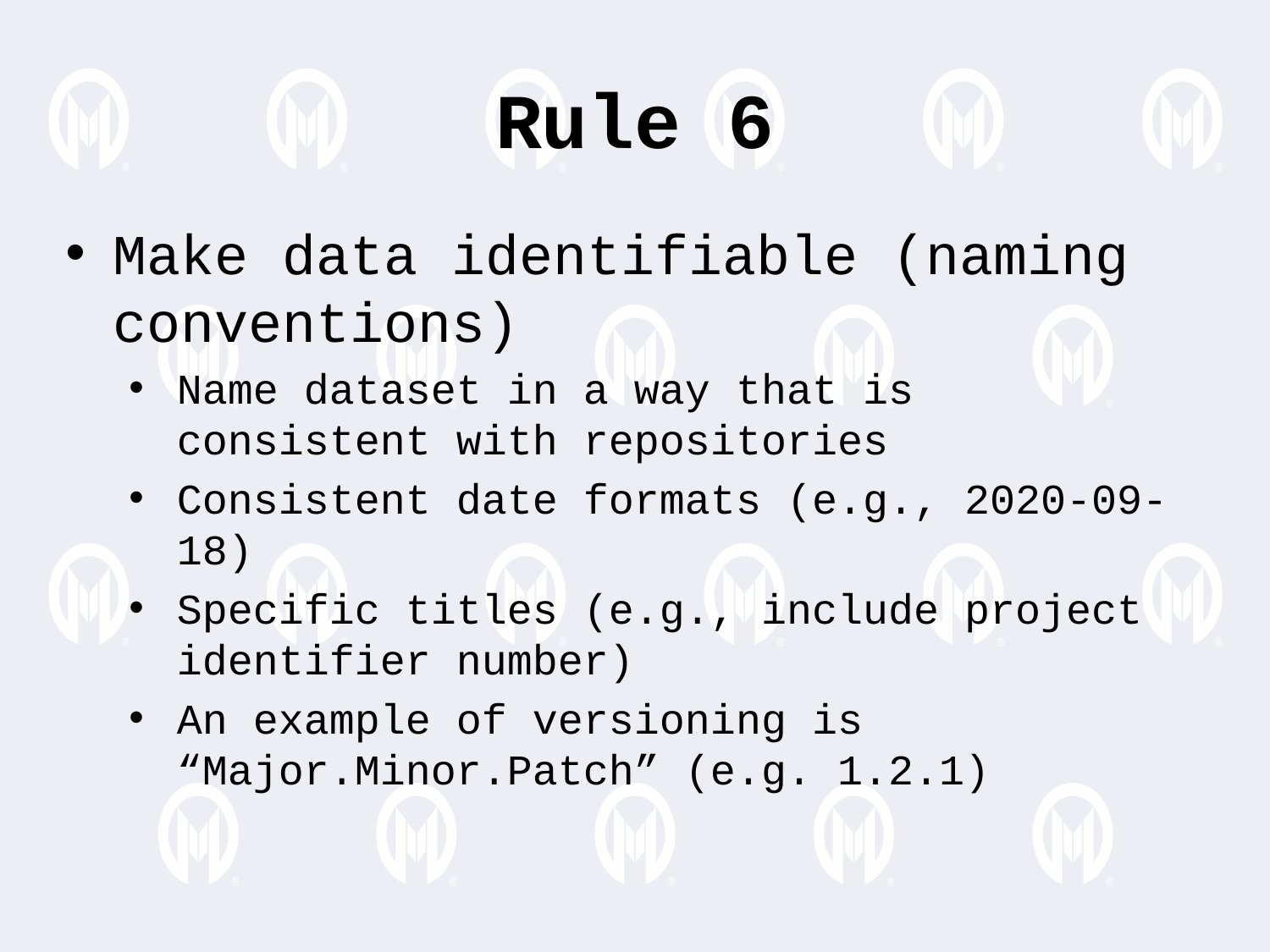

Rule 6
Make data identifiable (naming conventions)
Name dataset in a way that is consistent with repositories
Consistent date formats (e.g., 2020-09-18)
Specific titles (e.g., include project identifier number)
An example of versioning is “Major.Minor.Patch” (e.g. 1.2.1)